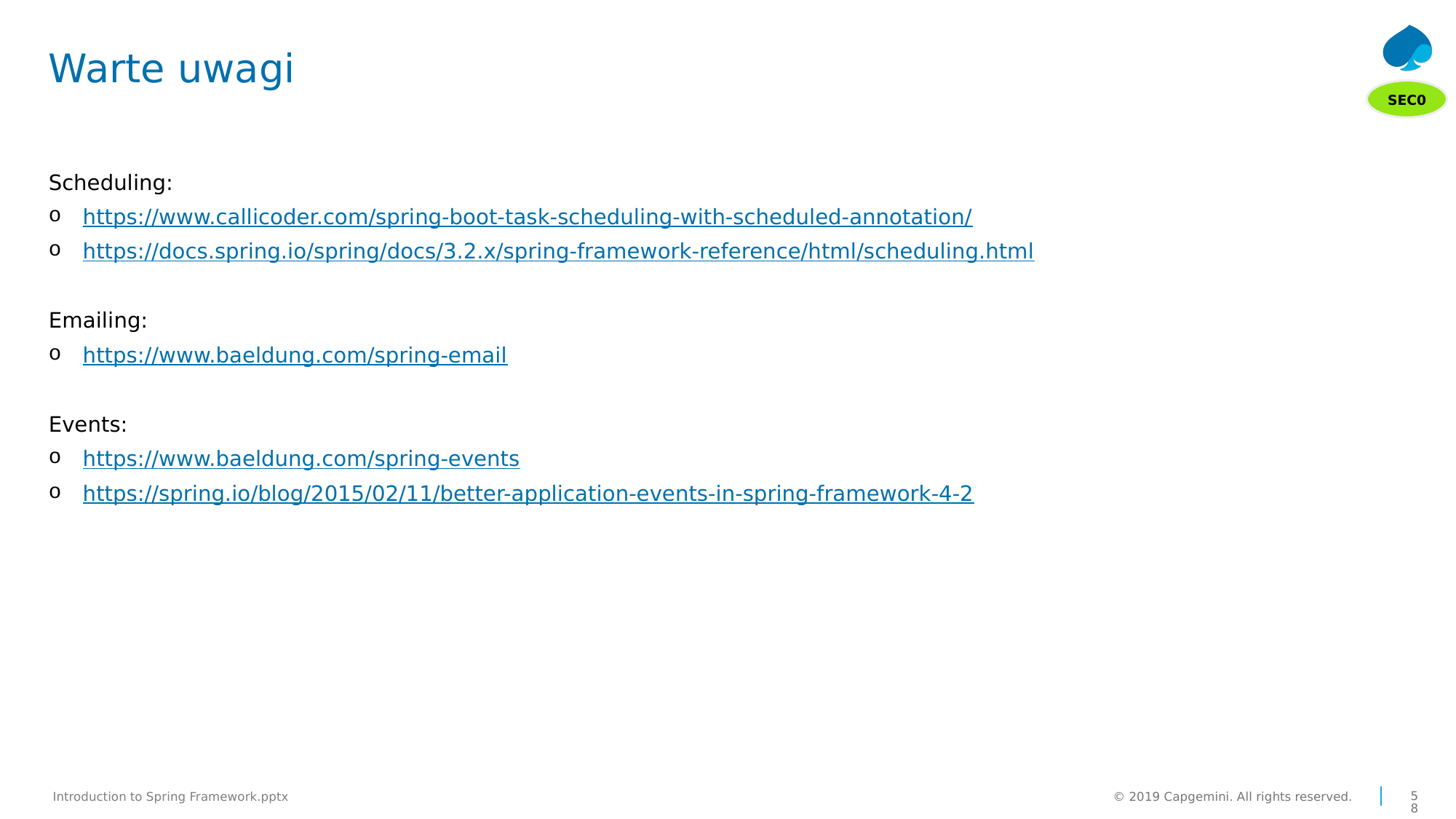

# Warte uwagi
SEC0
Scheduling:
https://www.callicoder.com/spring-boot-task-scheduling-with-scheduled-annotation/
https://docs.spring.io/spring/docs/3.2.x/spring-framework-reference/html/scheduling.html

Emailing:
https://www.baeldung.com/spring-email

Events:
https://www.baeldung.com/spring-events
https://spring.io/blog/2015/02/11/better-application-events-in-spring-framework-4-2

© 2019 Capgemini. All rights reserved.
58